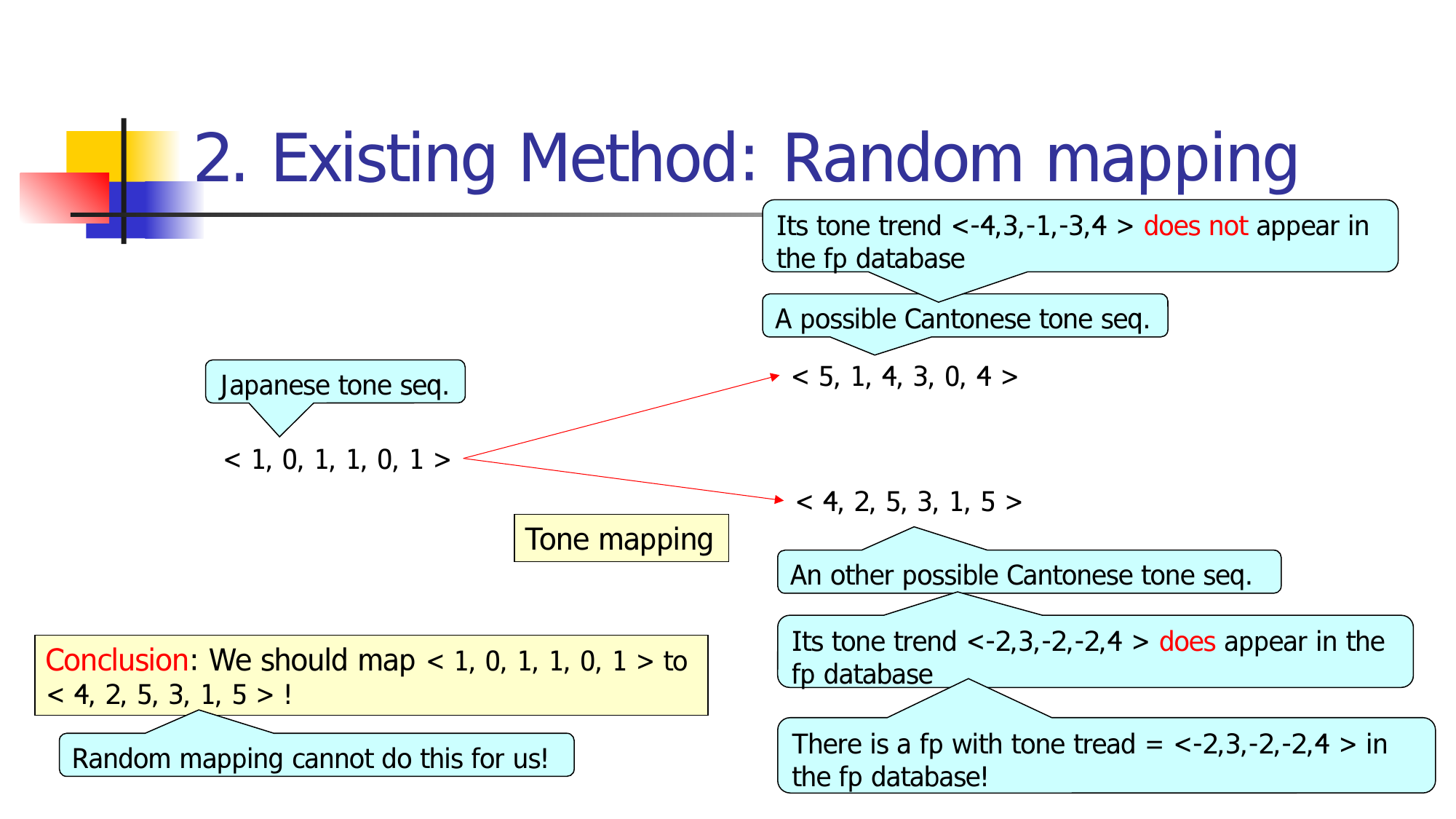

# 2. Existing Method: Random mapping
Its tone trend <-4,3,-1,-3,4 > does not appear in the fp database

A possible Cantonese tone seq.
< 5, 1, 4, 3, 0, 4 >
Japanese tone seq.
< 1, 0, 1, 1, 0, 1 >
< 4, 2, 5, 3, 1, 5 >
Tone mapping
An other possible Cantonese tone seq.
Its tone trend <-2,3,-2,-2,4 > does appear in the fp database

Conclusion: We should map < 1, 0, 1, 1, 0, 1 > to < 4, 2, 5, 3, 1, 5 > !
There is a fp with tone tread = <-2,3,-2,-2,4 > in the fp database!
Random mapping cannot do this for us!
20